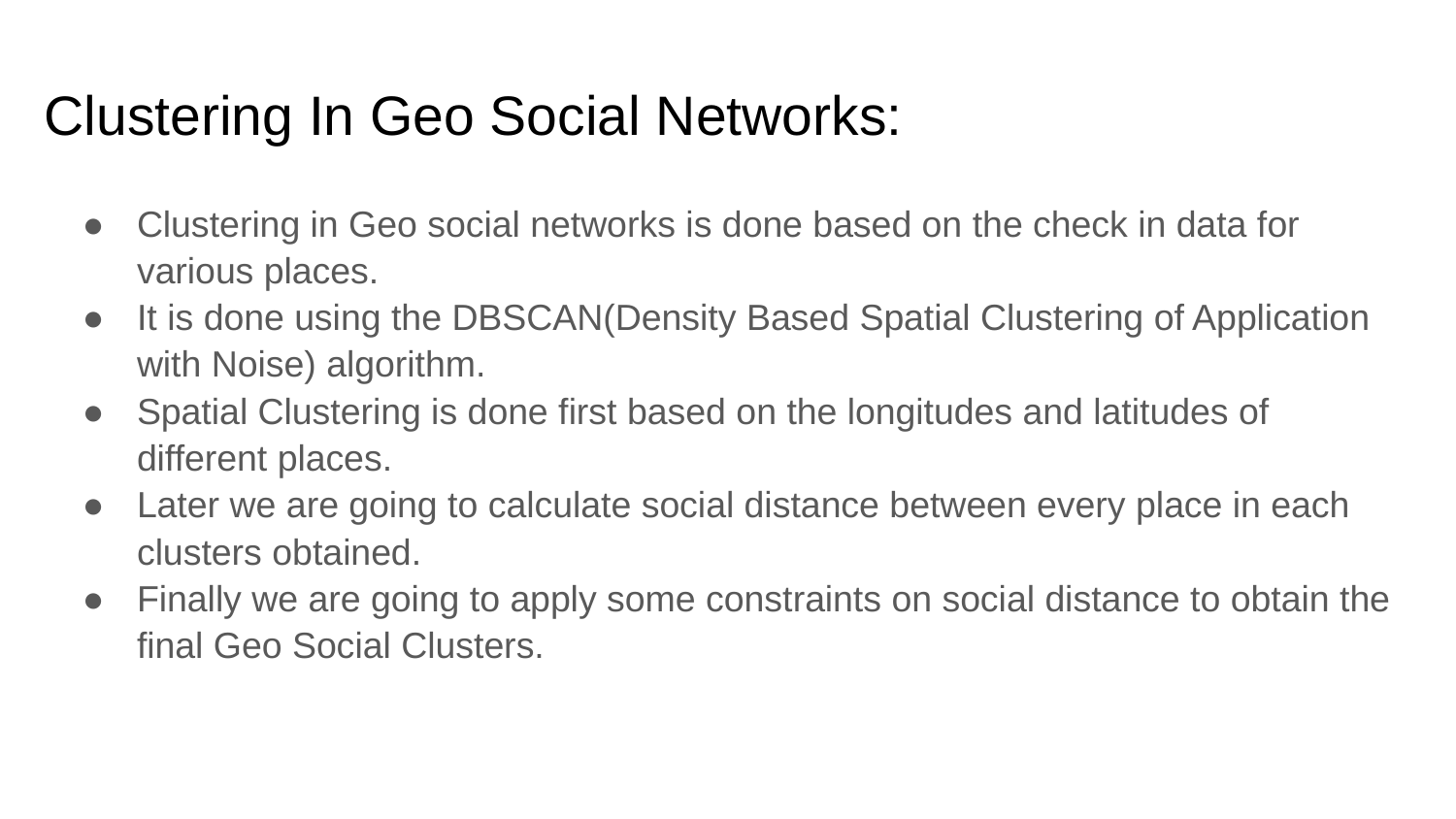

# Clustering In Geo Social Networks:
Clustering in Geo social networks is done based on the check in data for various places.
It is done using the DBSCAN(Density Based Spatial Clustering of Application with Noise) algorithm.
Spatial Clustering is done first based on the longitudes and latitudes of different places.
Later we are going to calculate social distance between every place in each clusters obtained.
Finally we are going to apply some constraints on social distance to obtain the final Geo Social Clusters.